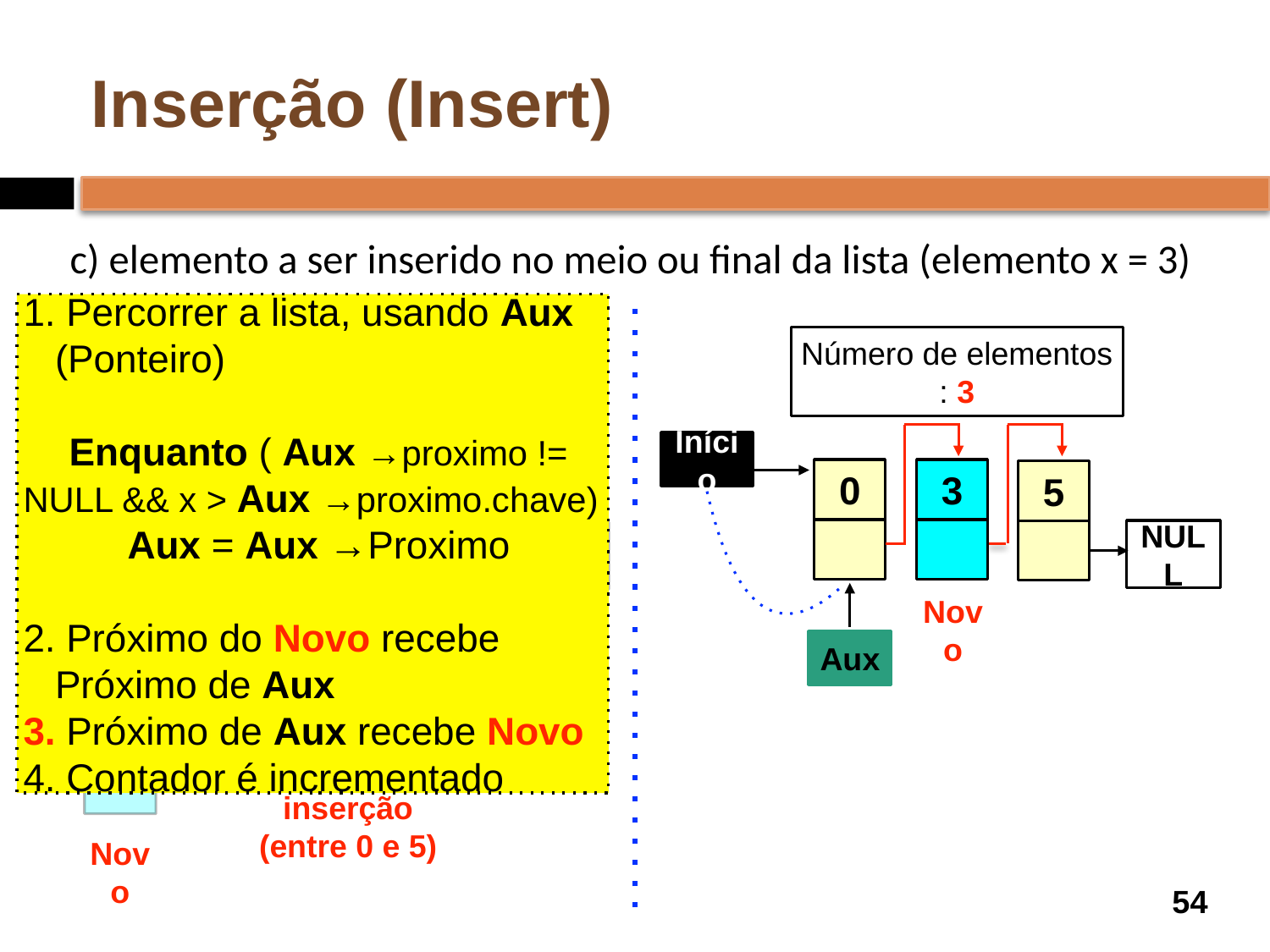

# Inserção (Insert)
c) elemento a ser inserido no meio ou final da lista (elemento x = 3)
 Percorrer a lista, usando Aux (Ponteiro)

Enquanto ( Aux →proximo != NULL && x > Aux →proximo.chave)
      Aux = Aux →Proximo

 Próximo do Novo recebe Próximo de Aux
 Próximo de Aux recebe Novo
 Contador é incrementado
02
Número de elementos : 2
Número de elementos : 3
Início
Início
0
3
5
0
5

NULL

NULL
Novo
Aux
Aux
42
Posição de inserção
(entre 0 e 5)

Novo
54